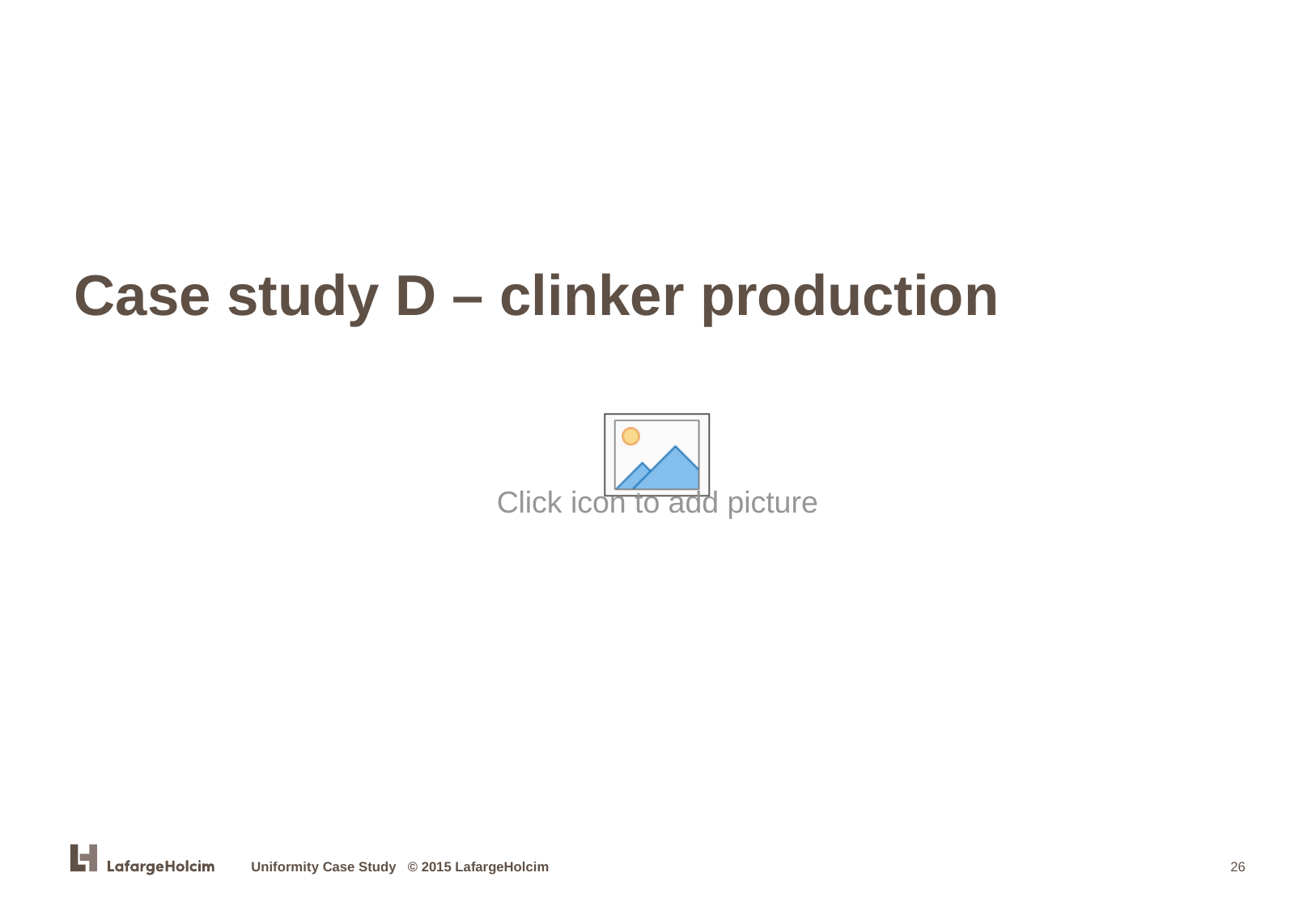

# Case study D – clinker production
Uniformity Case Study   © 2015 LafargeHolcim
26